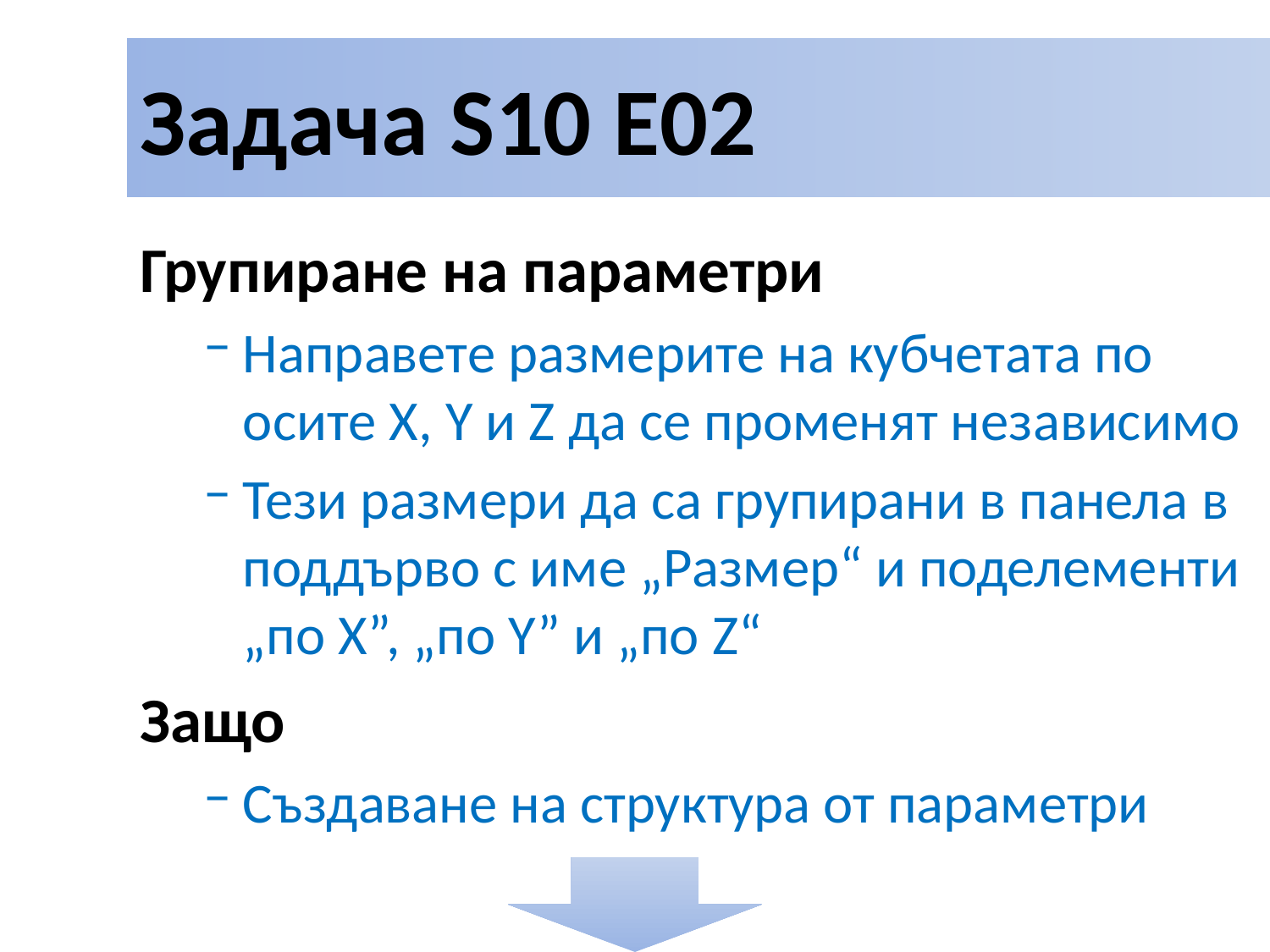

# Задача S10 E02
Групиране на параметри
Направете размерите на кубчетата по осите X, Y и Z да се променят независимо
Тези размери да са групирани в панела в поддърво с име „Размер“ и поделементи „по X”, „по Y” и „по Z“
Защо
Създаване на структура от параметри